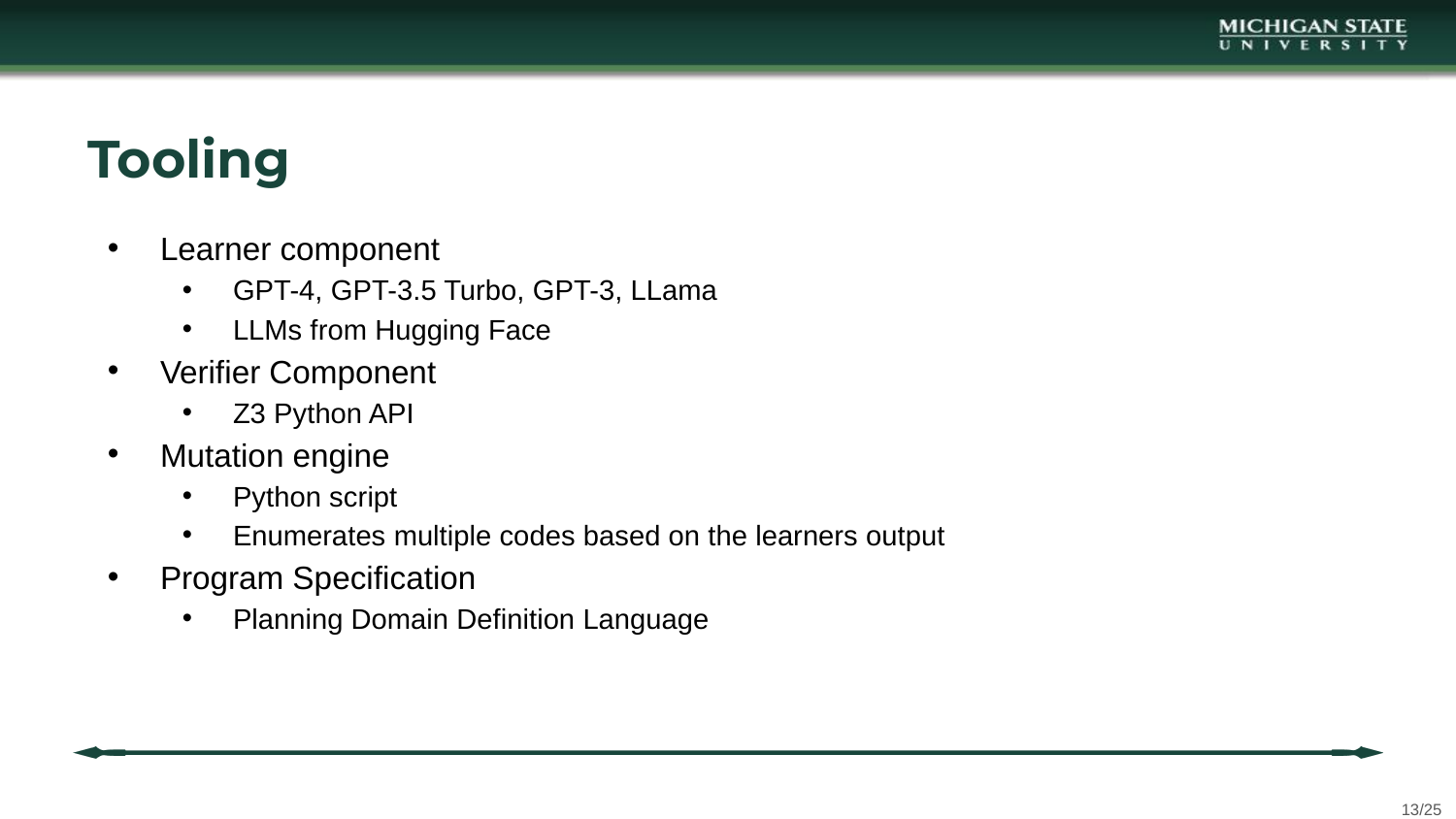

# Tooling
Learner component
GPT-4, GPT-3.5 Turbo, GPT-3, LLama
LLMs from Hugging Face
Verifier Component
Z3 Python API
Mutation engine
Python script
Enumerates multiple codes based on the learners output
Program Specification
Planning Domain Definition Language
13/25